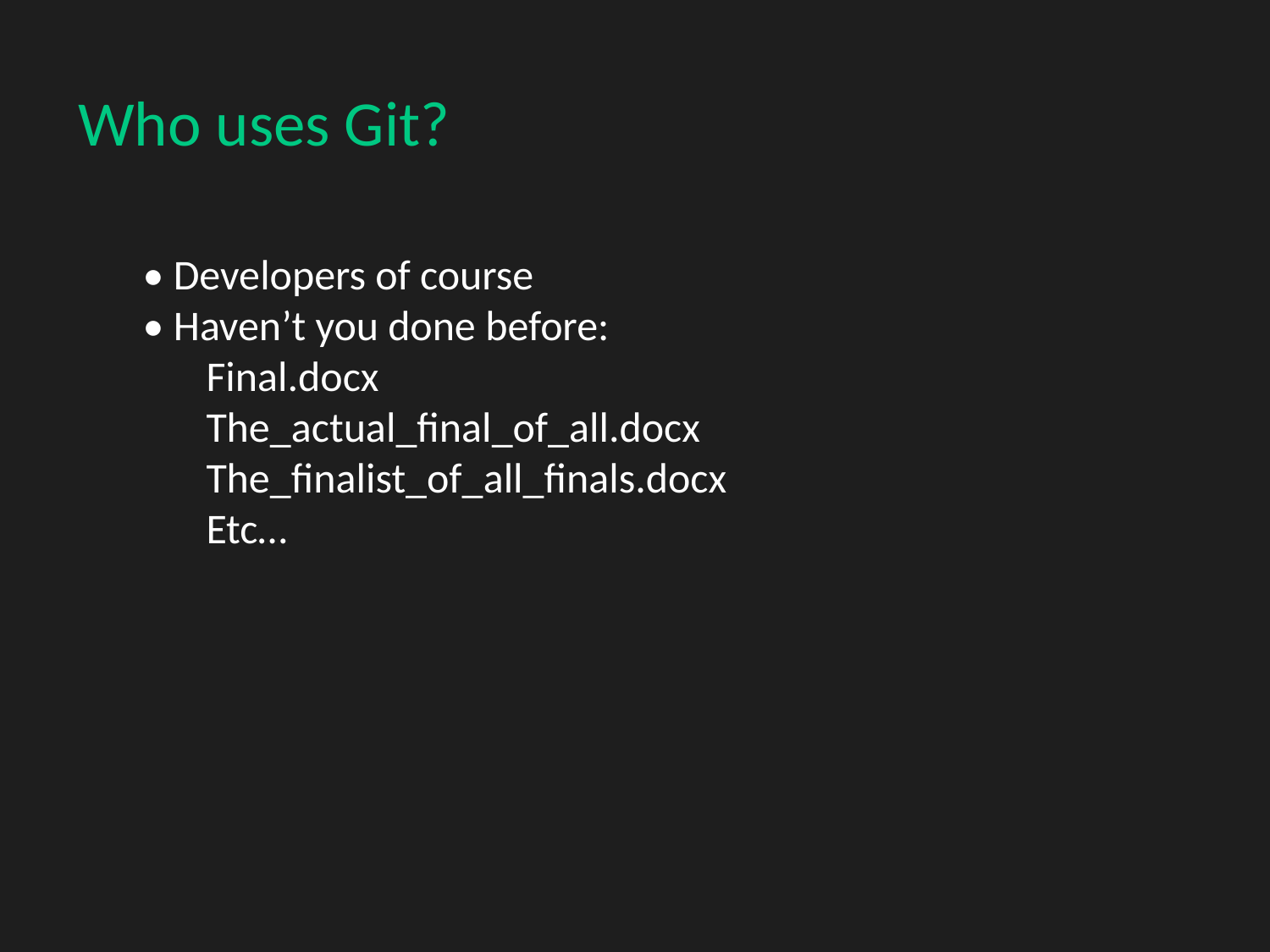

Who uses Git?
#

• Developers of course
• Haven’t you done before:
Final.docx
The_actual_final_of_all.docx
The_finalist_of_all_finals.docx
Etc…